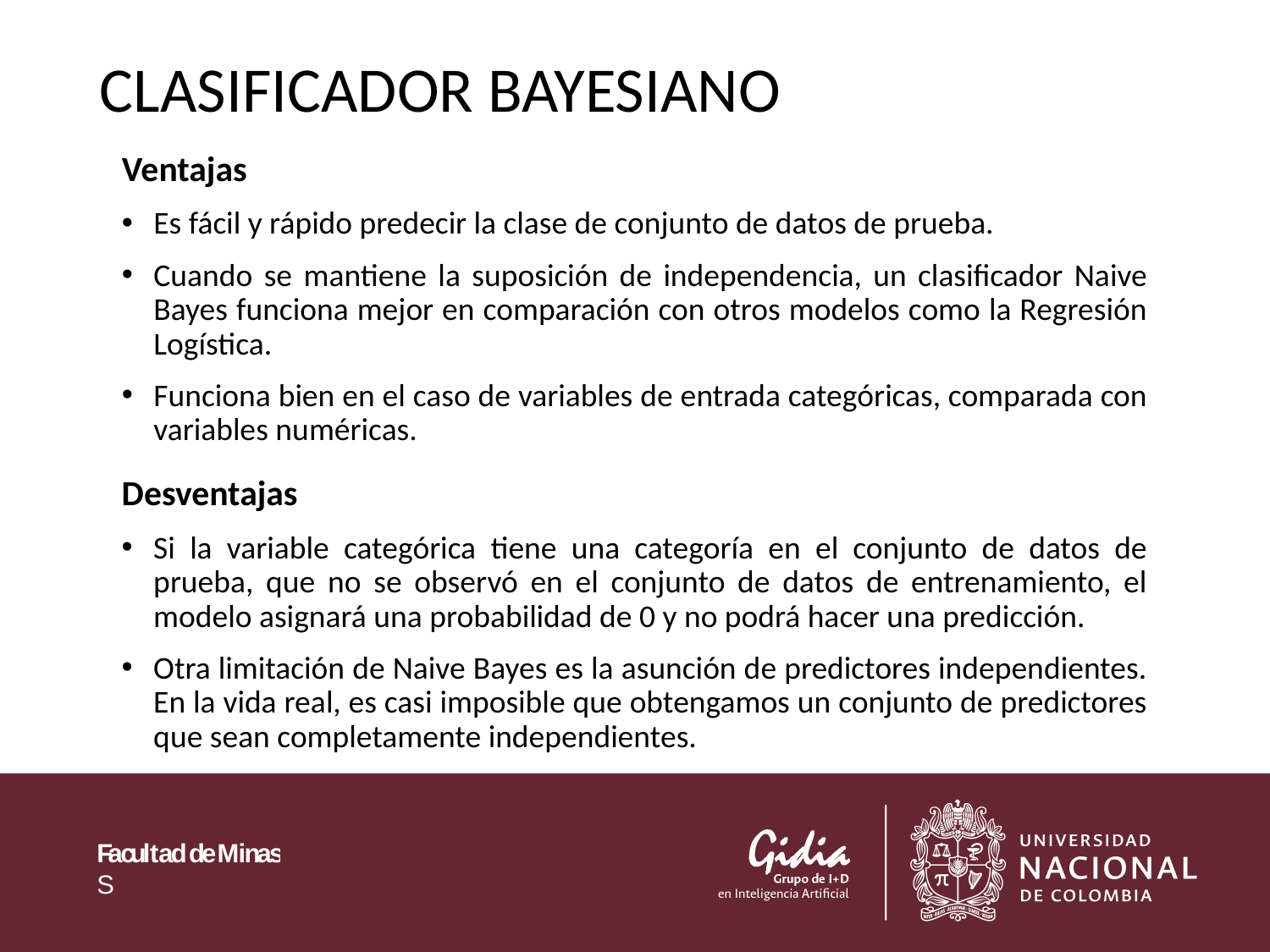

# Clasificador Bayesiano
Ventajas
Es fácil y rápido predecir la clase de conjunto de datos de prueba.
Cuando se mantiene la suposición de independencia, un clasificador Naive Bayes funciona mejor en comparación con otros modelos como la Regresión Logística.
Funciona bien en el caso de variables de entrada categóricas, comparada con variables numéricas.
Desventajas
Si la variable categórica tiene una categoría en el conjunto de datos de prueba, que no se observó en el conjunto de datos de entrenamiento, el modelo asignará una probabilidad de 0 y no podrá hacer una predicción.
Otra limitación de Naive Bayes es la asunción de predictores independientes. En la vida real, es casi imposible que obtengamos un conjunto de predictores que sean completamente independientes.